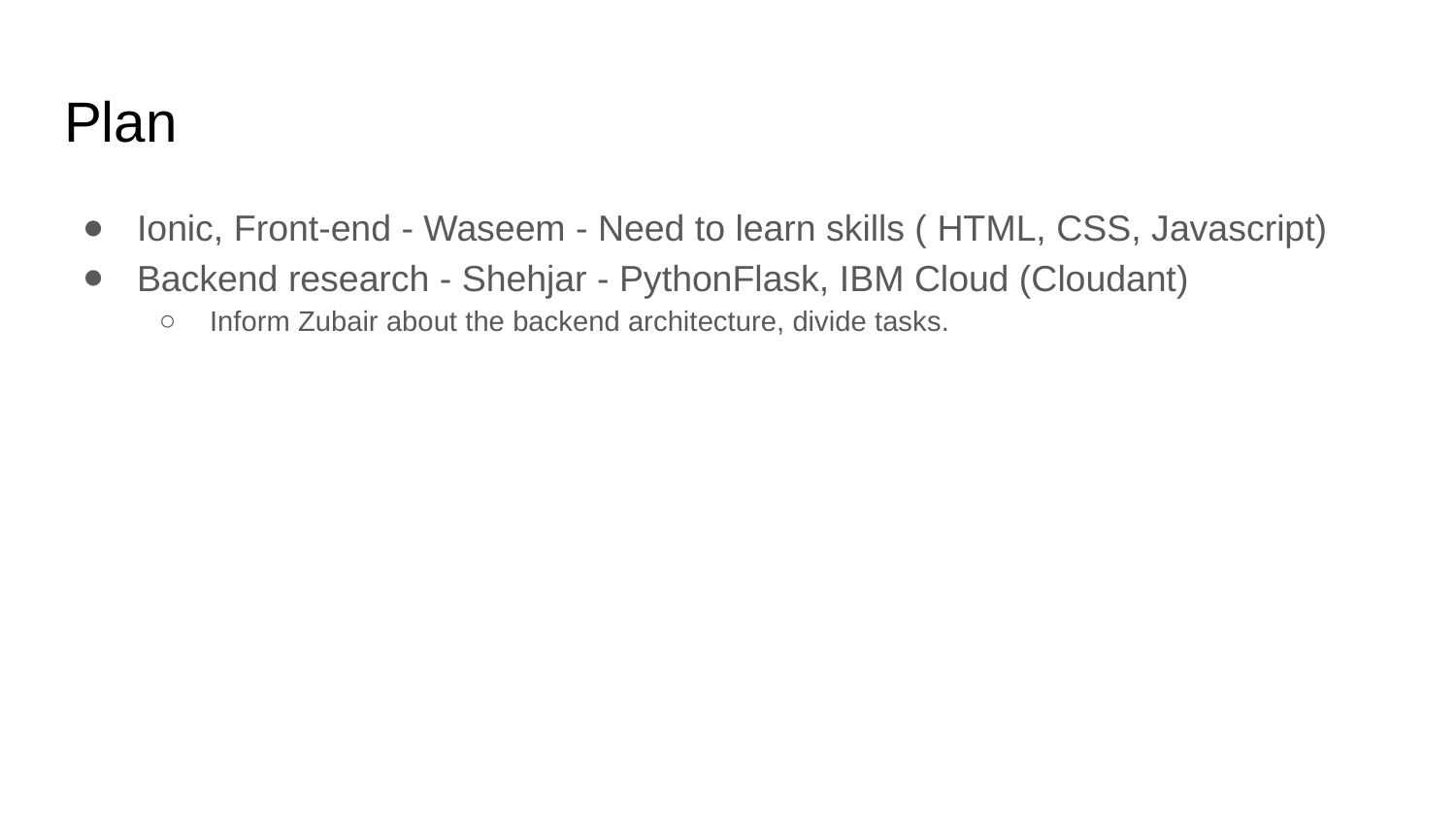

# Plan
Ionic, Front-end - Waseem - Need to learn skills ( HTML, CSS, Javascript)
Backend research - Shehjar - PythonFlask, IBM Cloud (Cloudant)
Inform Zubair about the backend architecture, divide tasks.